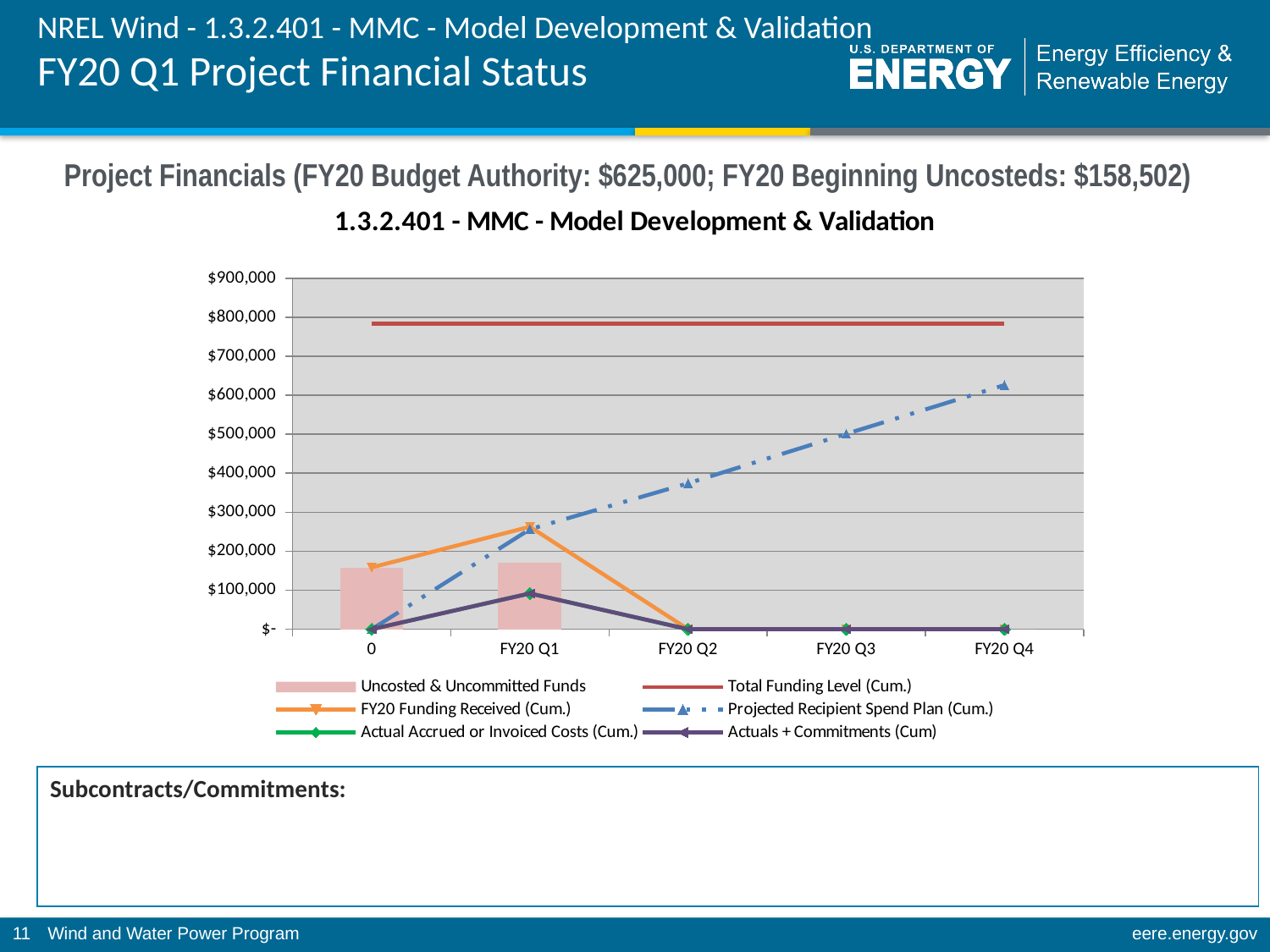

# NREL Wind - 1.3.2.401 - MMC - Model Development & Validation FY20 Q1 Project Financial Status
Project Financials (FY20 Budget Authority: $625,000; FY20 Beginning Uncosteds: $158,502)

### Chart

| Category | Uncosted & Uncommitted Funds | Total Funding Level (Cum.) | FY20 Funding Received (Cum.) | Projected Recipient Spend Plan (Cum.) | Actual Accrued or Invoiced Costs (Cum.) | Actuals + Commitments (Cum) |
|---|---|---|---|---|---|---|
| 0 | 158502.0 | 783502.0 | 158502.0 | 0.0 | 0.0 | 0.0 |
| FY20 Q1 | 171033.0 | 783502.0 | 262668.0 | 256299.0 | 91635.0 | 91635.0 |
| FY20 Q2 | 0.0 | 783502.0 | None | 374073.0 | None | None |
| FY20 Q3 | 0.0 | 783502.0 | None | 501170.0 | None | None |
| FY20 Q4 | 0.0 | 783502.0 | None | 626088.0 | None | None |
Subcontracts/Commitments: